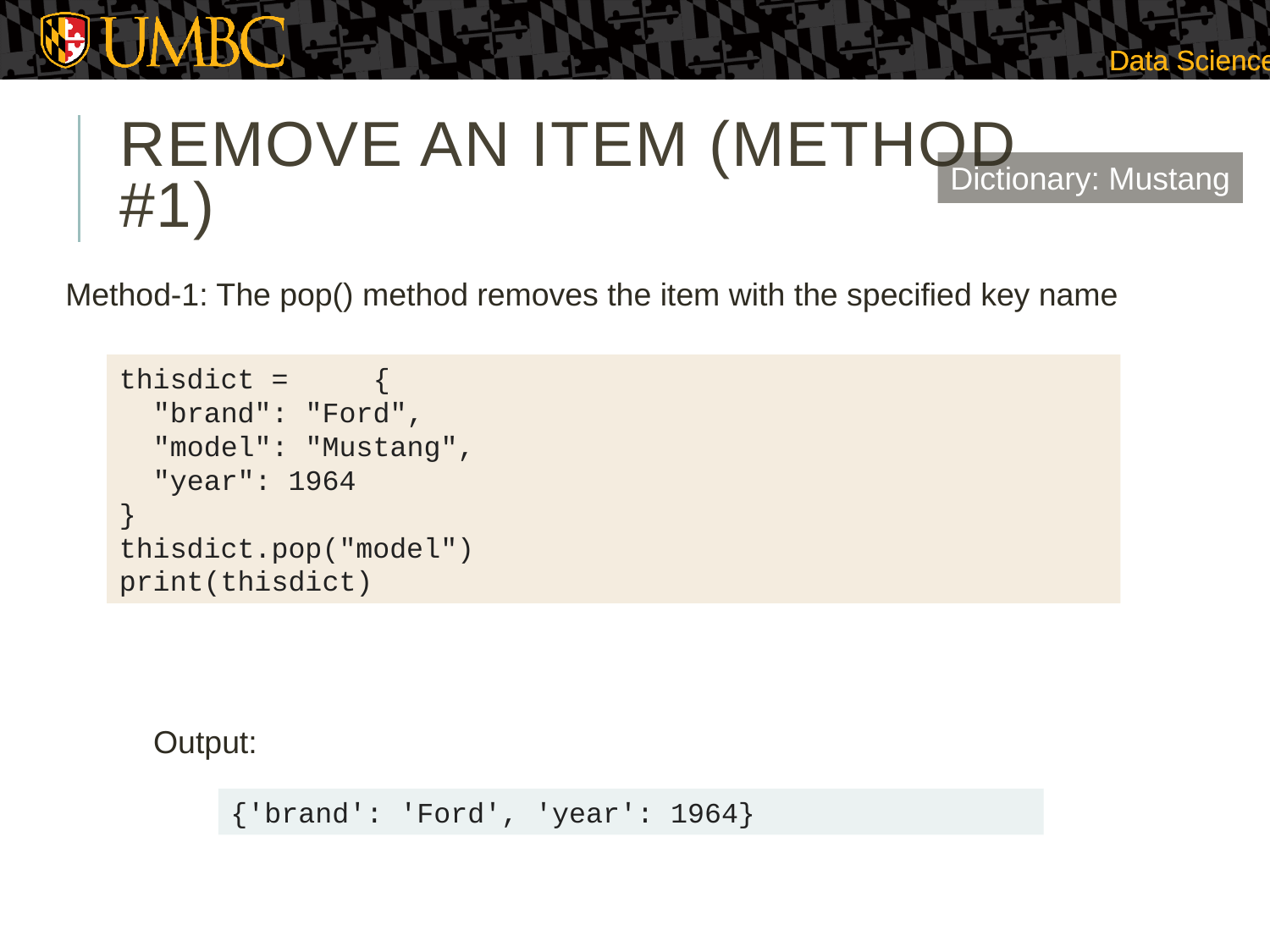

# Remove an Item (Method #1)
Dictionary: Mustang
Method-1: The pop() method removes the item with the specified key name
thisdict =	{
  "brand": "Ford",
  "model": "Mustang",
  "year": 1964
}
thisdict.pop("model")
print(thisdict)
Output:
{'brand': 'Ford', 'year': 1964}